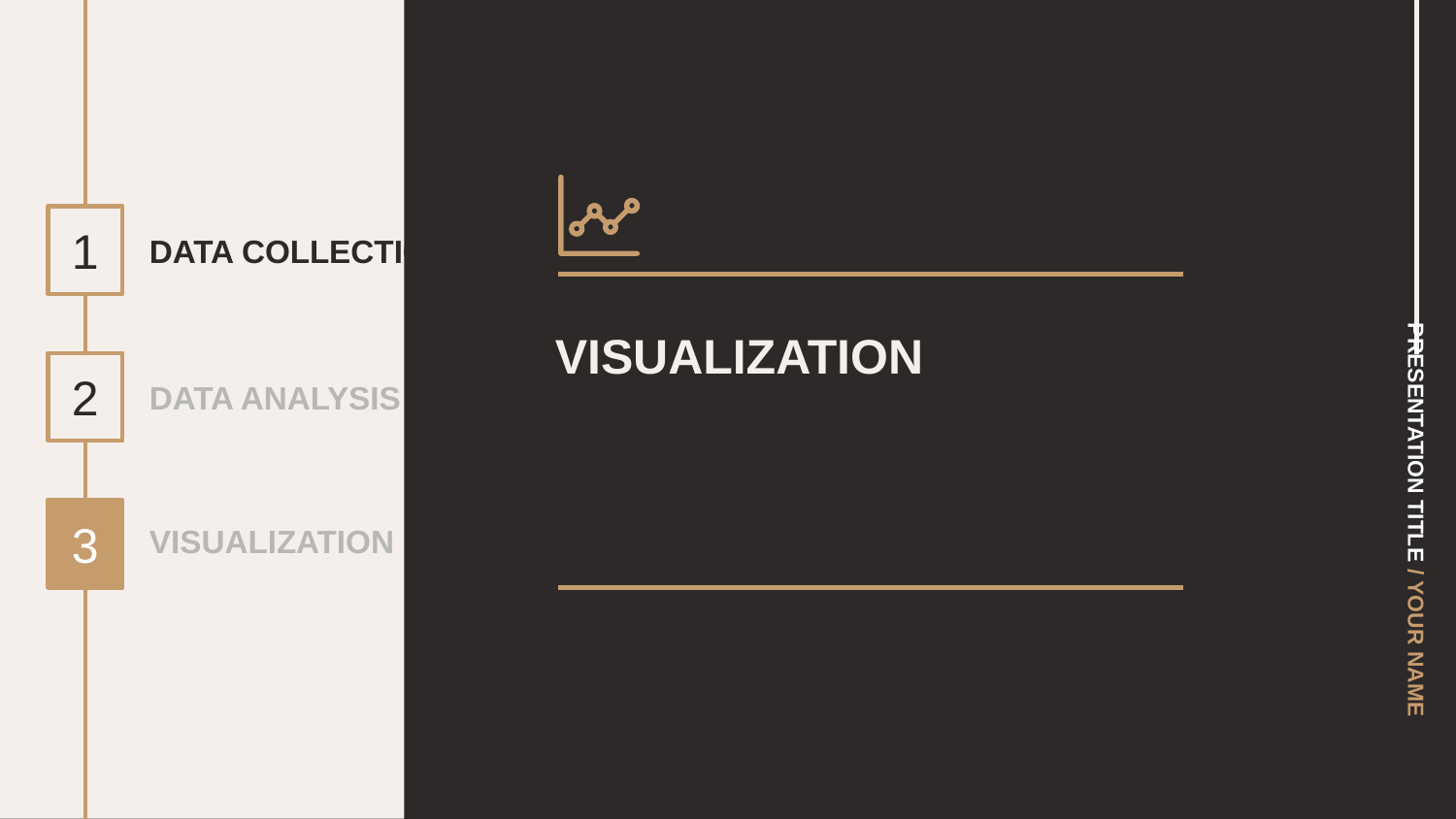

DATA COLLECTION
1
# VISUALIZATION
DATA ANALYSIS
2
PRESENTATION TITLE / YOUR NAME
VISUALIZATION
3